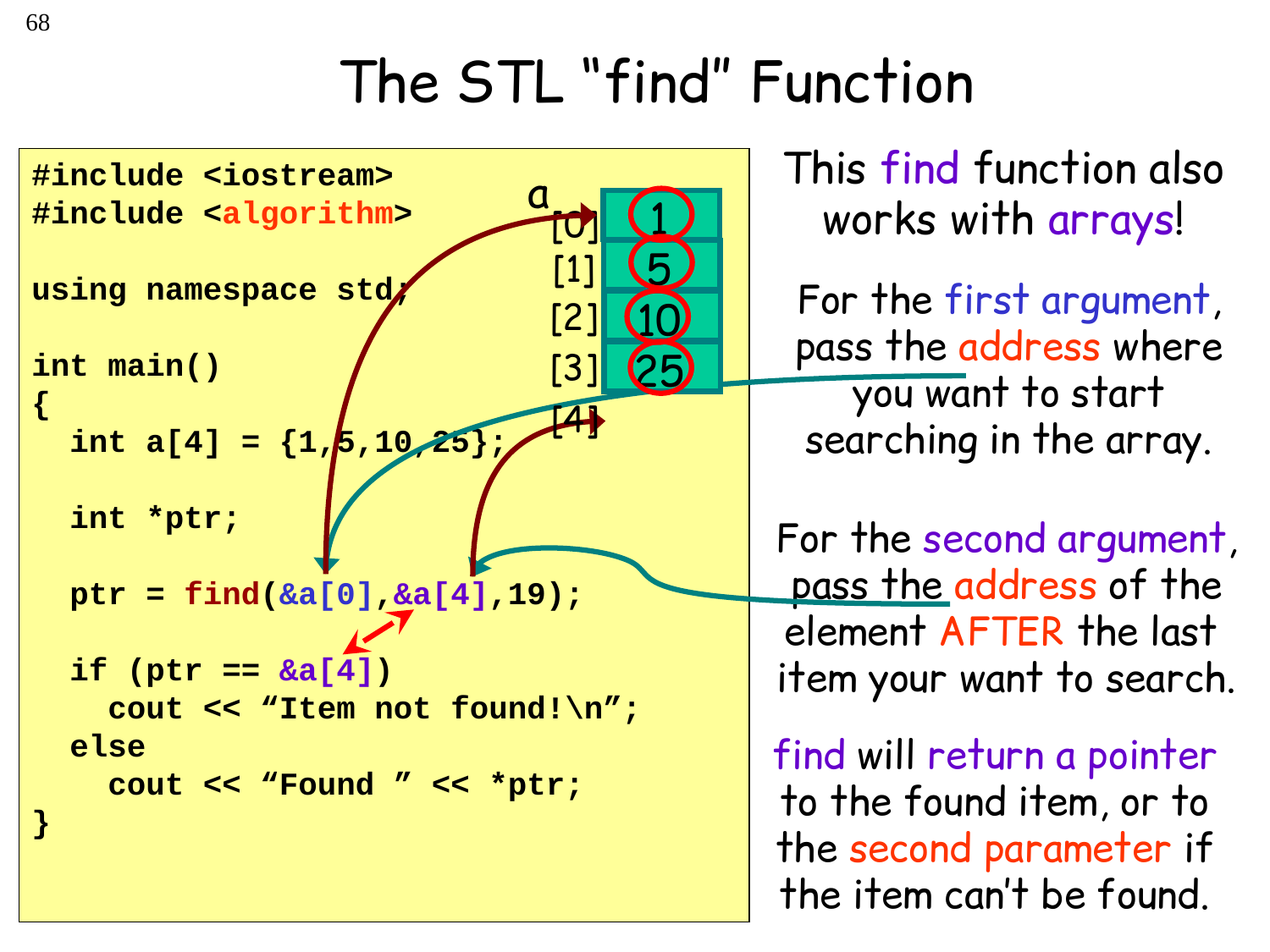

68
The STL “find” Function
This find function also works with arrays!
#include <iostream>
#include <algorithm>

using namespace std;

int main()
{
  int a[4] = {1,5,10,25};

  int *ptr;

  ptr = find(&a[0],&a[4],19);

  if (ptr == &a[4])
    cout << “Item not found!\n”;
  else
    cout << “Found ” << *ptr;
}

#include <list>
#include <algorithm>

int main()
{
  list<string>  n;

  n.push_back("carey");
  n.push_back("rick");
  n.push_back("alex");

  list<string>::iterator itr;

  itr = find(n.begin(),n.end(),“Al");

  if (itr != n.end())
    cout << “Hello: “ << *itr;
  else
    cout << “Not there\n”;
}
a

[0]

[1]

[2]

[3]

1
5
10
25

For the first argument, pass the address where you want to start searching in the array.

[4]
For the second argument, pass the address of the element AFTER the last
item your want to search.

find will return a pointer to the found item, or to the second parameter if the item can’t be found.